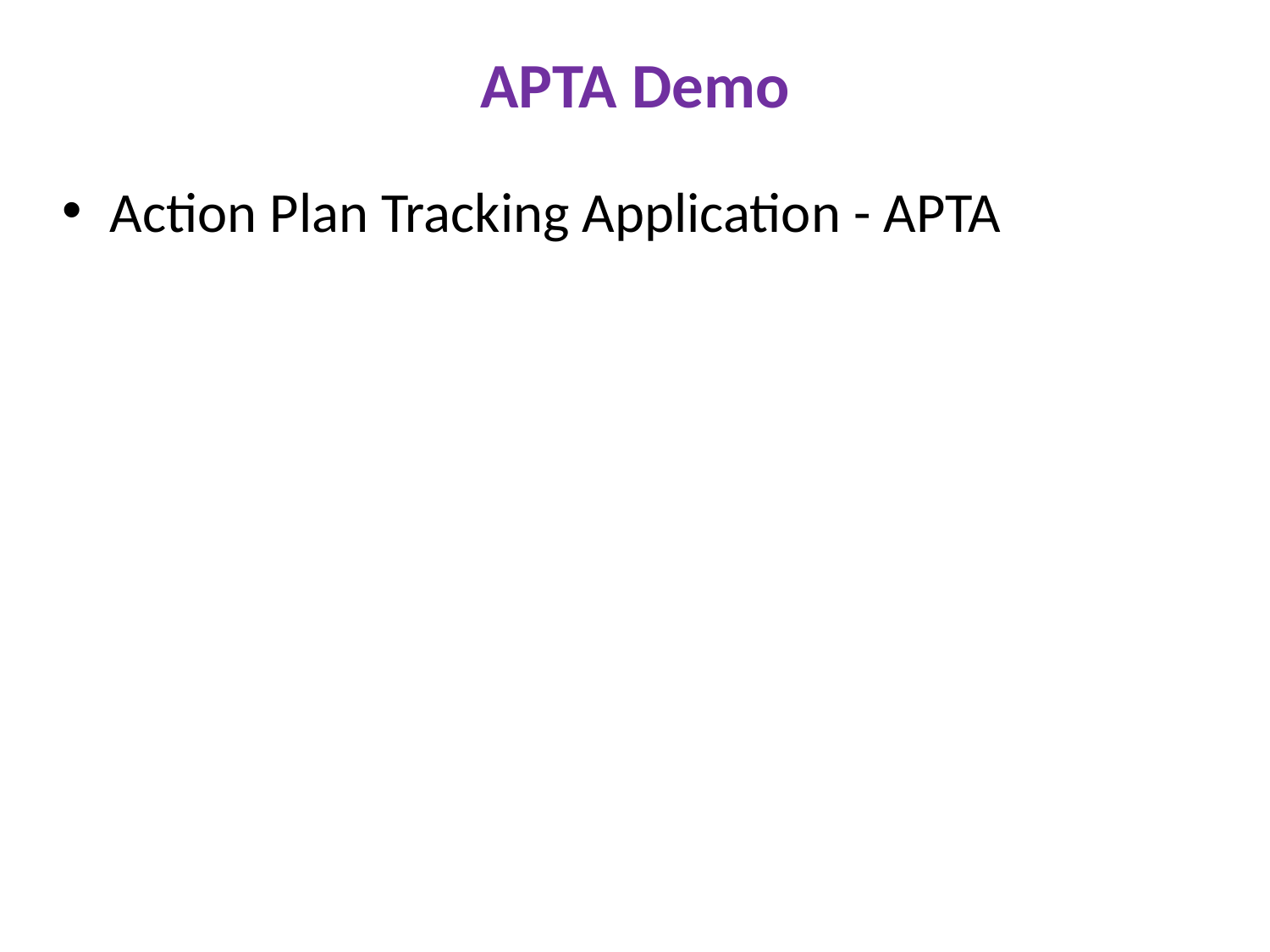

# APTA Demo
Action Plan Tracking Application - APTA